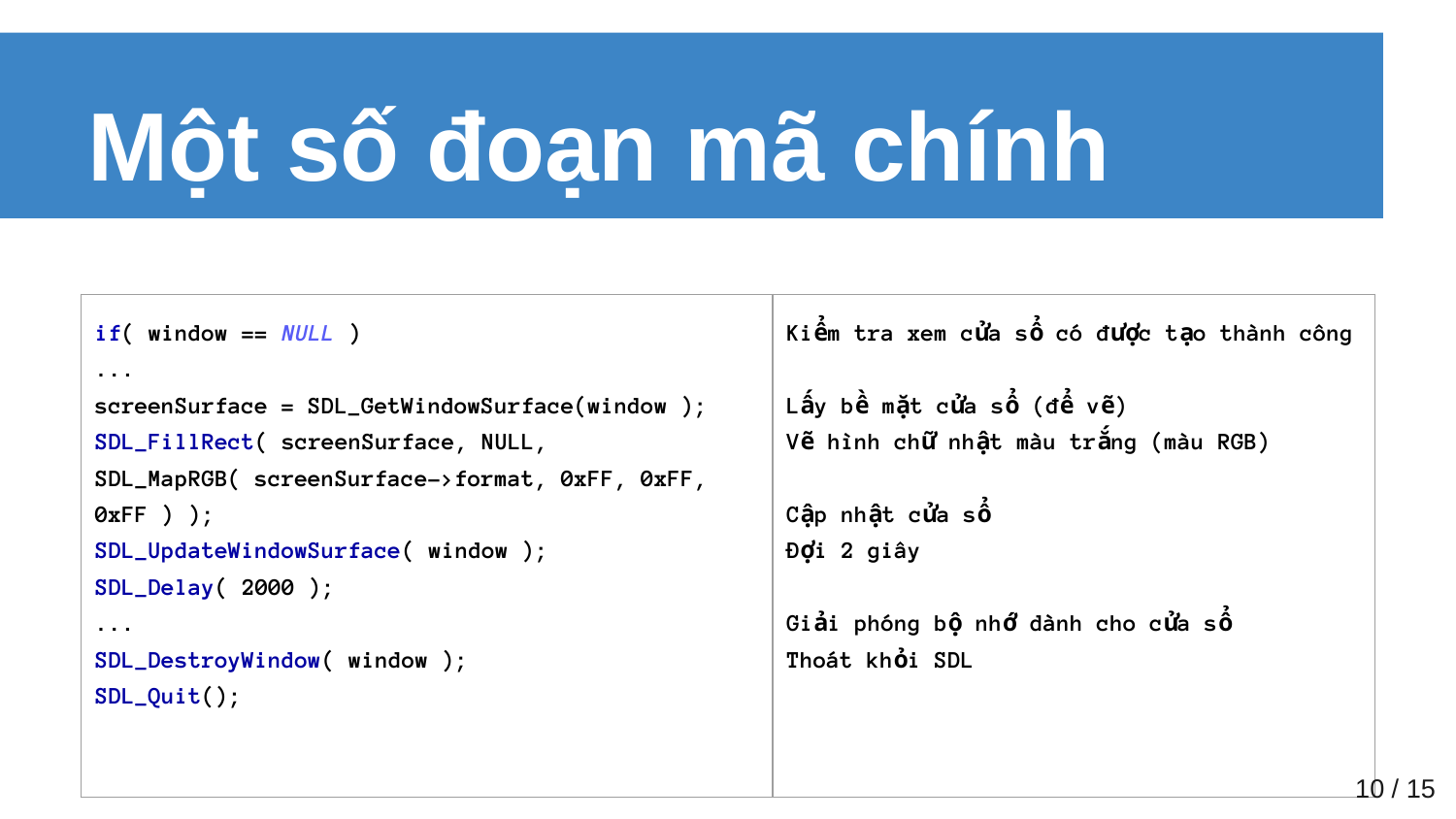

# Một số đoạn mã chính

| if( window == NULL ) ... screenSurface = SDL\_GetWindowSurface(window ); SDL\_FillRect( screenSurface, NULL, SDL\_MapRGB( screenSurface->format, 0xFF, 0xFF, 0xFF ) ); SDL\_UpdateWindowSurface( window ); SDL\_Delay( 2000 ); ... SDL\_DestroyWindow( window ); SDL\_Quit(); | Kiểm tra xem cửa sổ có được tạo thành công Lấy bề mặt cửa sổ (để vẽ) Vẽ hình chữ nhật màu trắng (màu RGB) Cập nhật cửa sổ Đợi 2 giây Giải phóng bộ nhớ dành cho cửa sổ Thoát khỏi SDL |
| --- | --- |
10 / 15